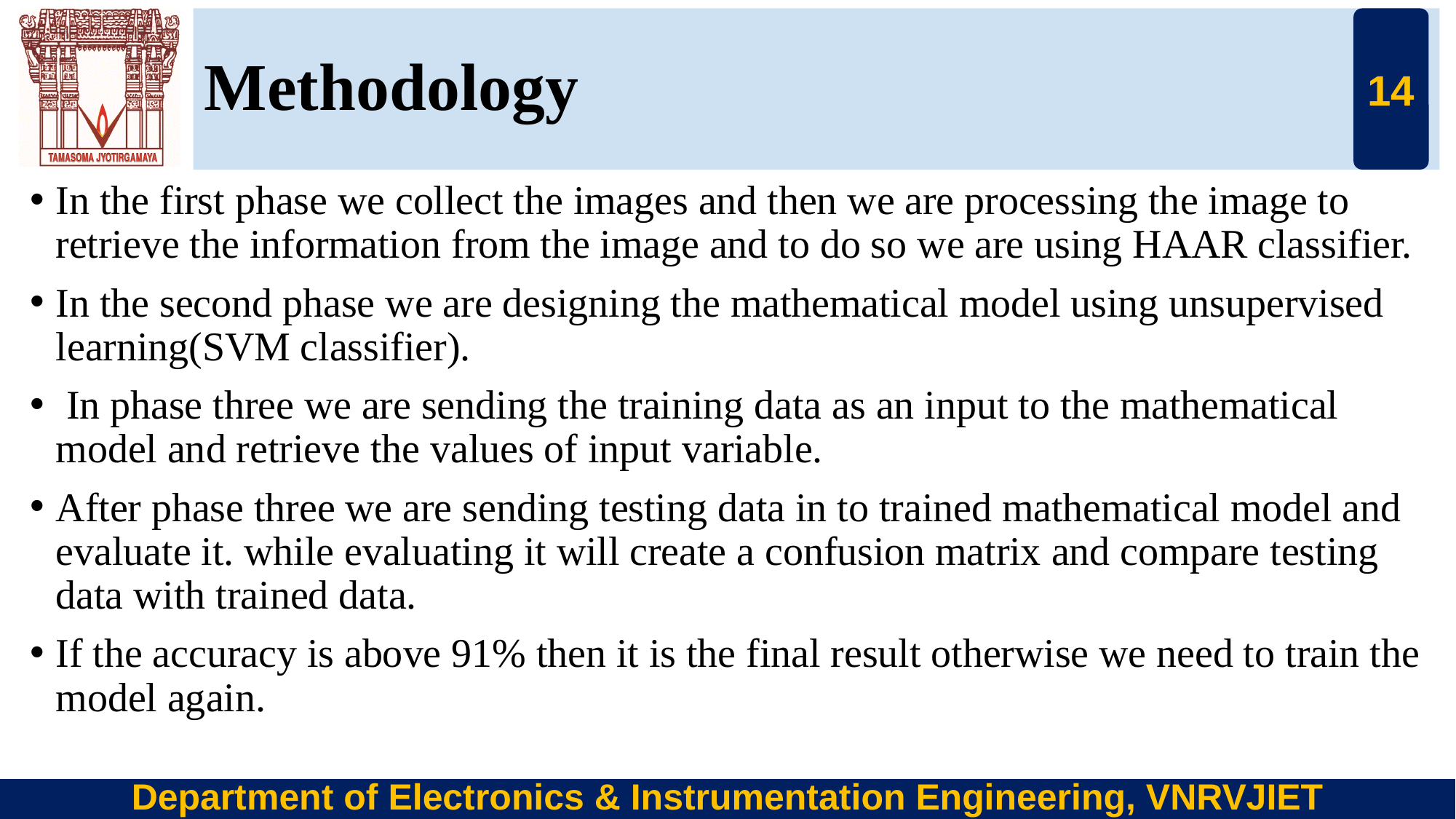

# Methodology
14
In the first phase we collect the images and then we are processing the image to retrieve the information from the image and to do so we are using HAAR classifier.
In the second phase we are designing the mathematical model using unsupervised learning(SVM classifier).
 In phase three we are sending the training data as an input to the mathematical model and retrieve the values of input variable.
After phase three we are sending testing data in to trained mathematical model and evaluate it. while evaluating it will create a confusion matrix and compare testing data with trained data.
If the accuracy is above 91% then it is the final result otherwise we need to train the model again.

Department of Electronics & Instrumentation Engineering, VNRVJIET